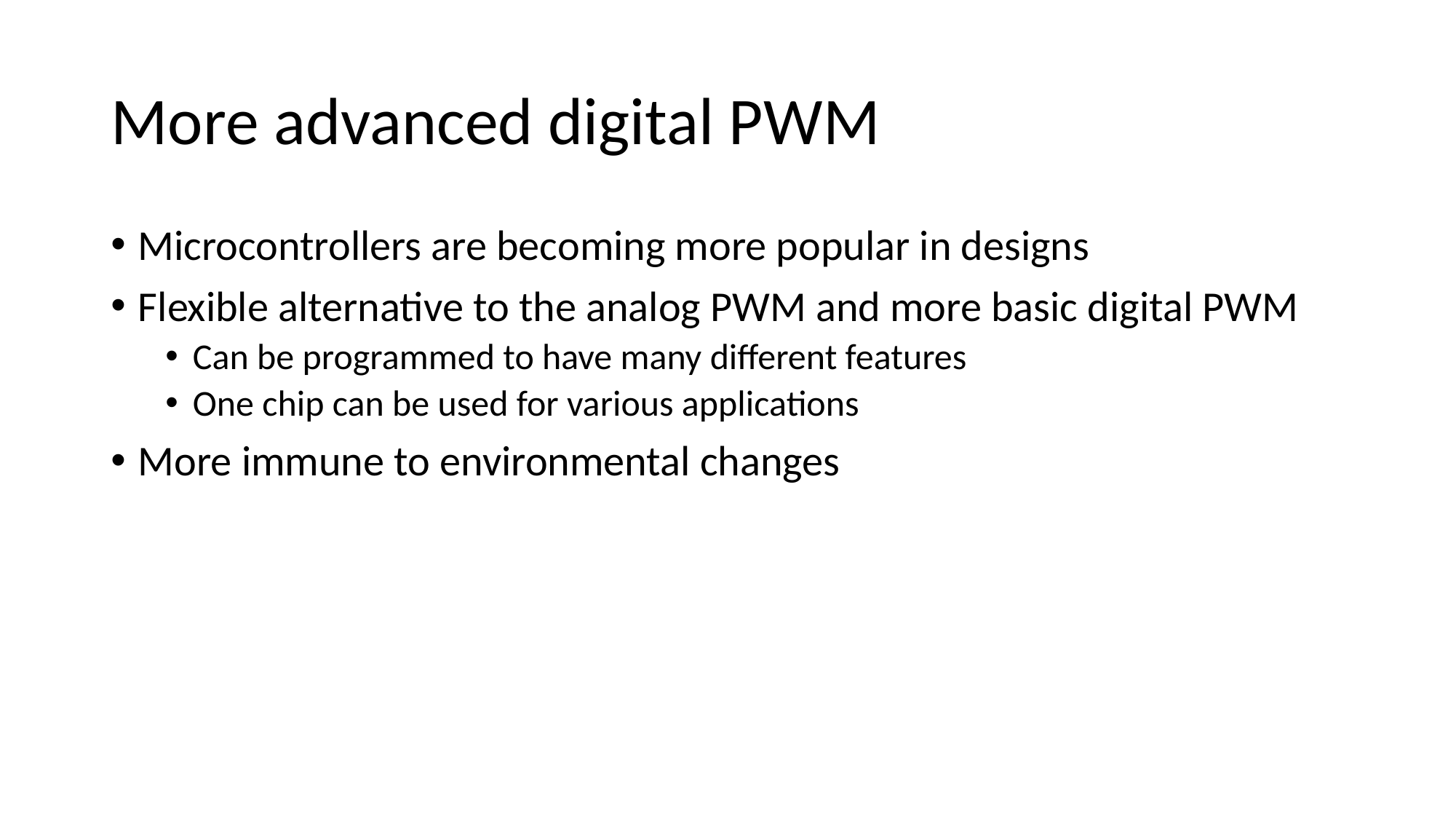

# More advanced digital PWM
Microcontrollers are becoming more popular in designs
Flexible alternative to the analog PWM and more basic digital PWM
Can be programmed to have many different features
One chip can be used for various applications
More immune to environmental changes